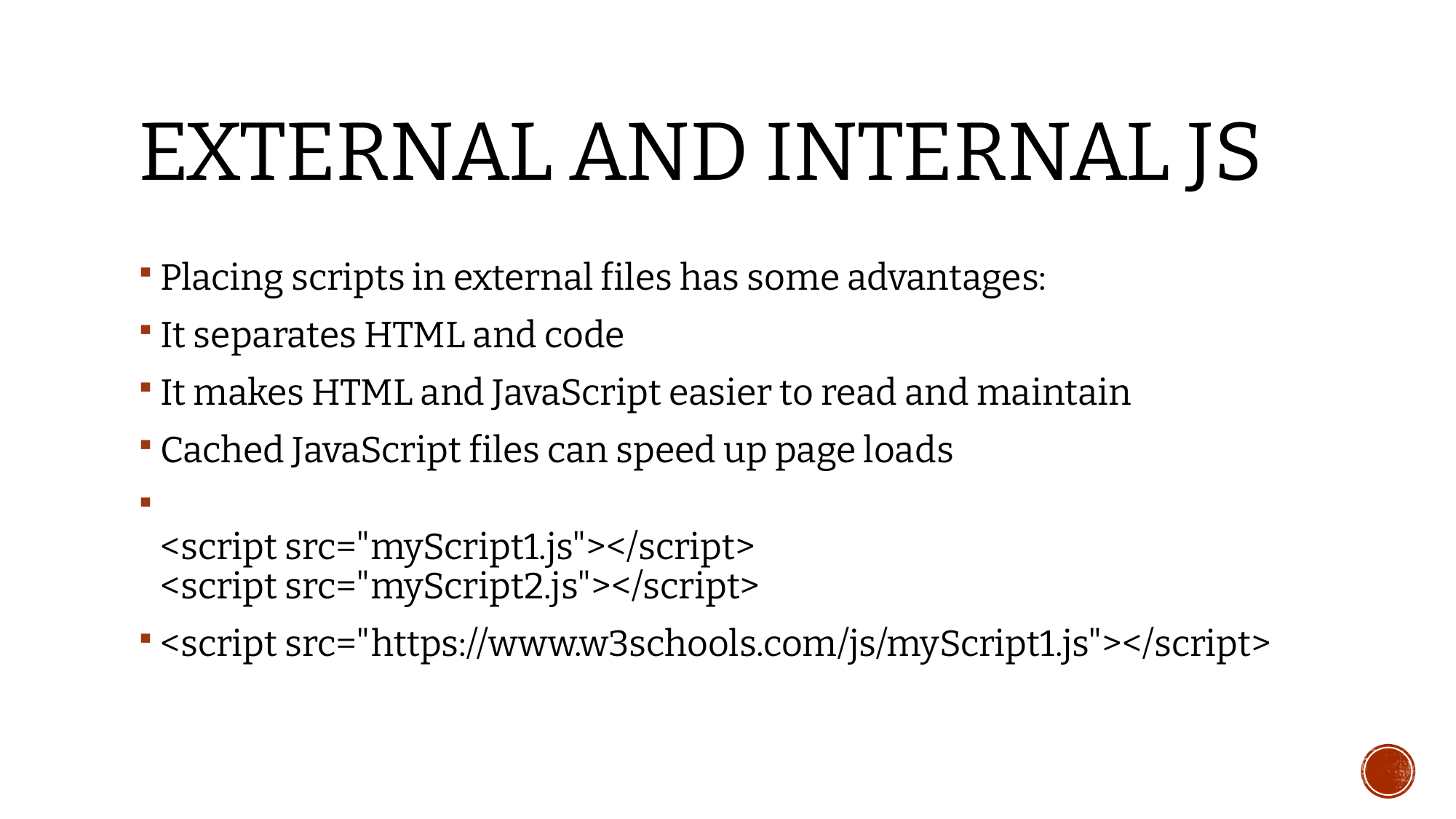

# External and internal js
Placing scripts in external files has some advantages:
It separates HTML and code
It makes HTML and JavaScript easier to read and maintain
Cached JavaScript files can speed up page loads
<script src="myScript1.js"></script>
<script src="myScript2.js"></script>
<script src="https://www.w3schools.com/js/myScript1.js"></script>